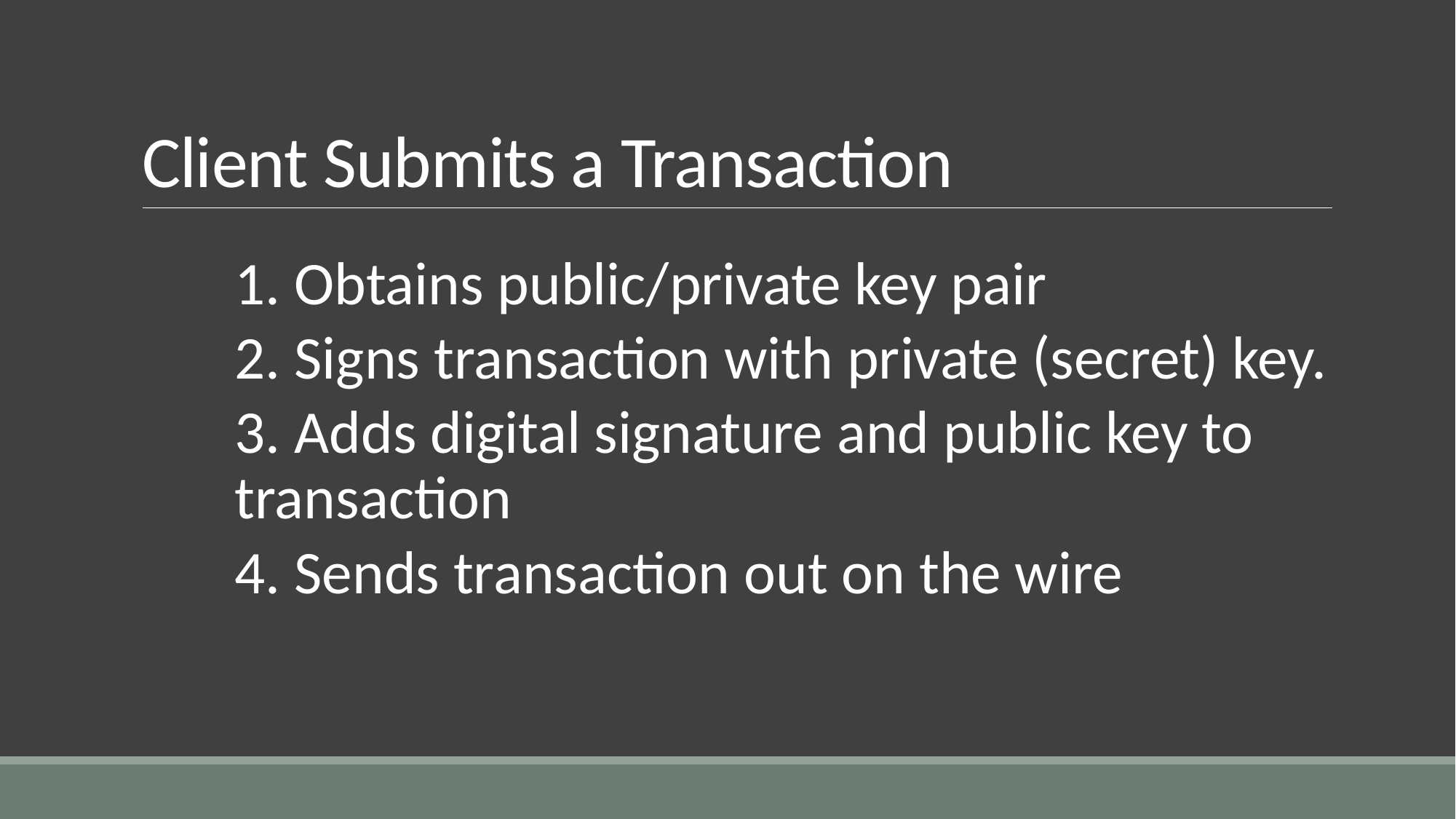

# Client Submits a Transaction

1. Obtains public/private key pair
2. Signs transaction with private (secret) key.
3. Adds digital signature and public key to transaction
4. Sends transaction out on the wire